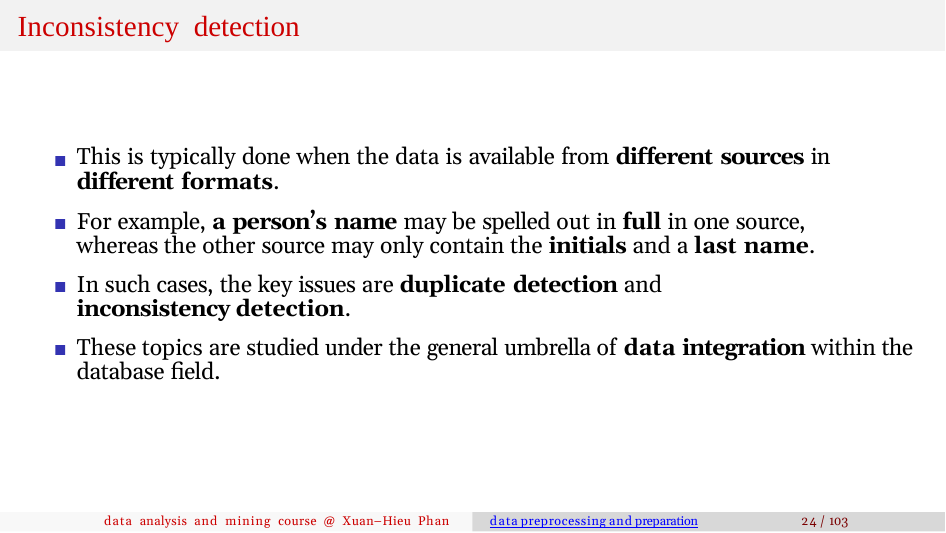

# Inconsistency detection
This is typically done when the data is available from different sources in
different formats.
For example, a person’s name may be spelled out in full in one source, whereas the other source may only contain the initials and a last name.
In such cases, the key issues are duplicate detection and inconsistency detection.
These topics are studied under the general umbrella of data integration within the database field.

data analysis and mining course @ Xuan–Hieu Phan
data preprocessing and preparation
24 / 103